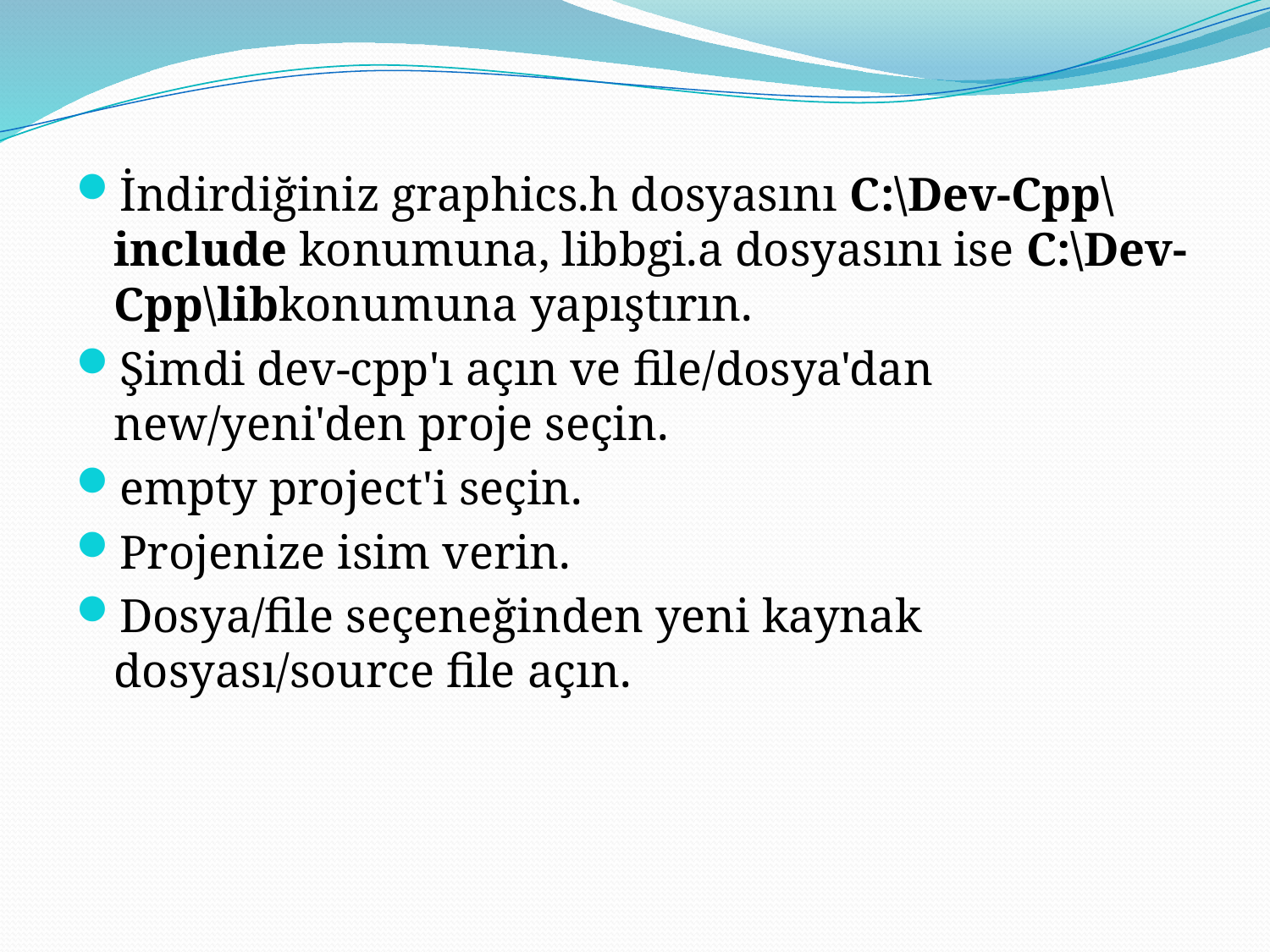

İndirdiğiniz graphics.h dosyasını C:\Dev-Cpp\include konumuna, libbgi.a dosyasını ise C:\Dev-Cpp\libkonumuna yapıştırın.
Şimdi dev-cpp'ı açın ve file/dosya'dan new/yeni'den proje seçin.
empty project'i seçin.
Projenize isim verin.
Dosya/file seçeneğinden yeni kaynak dosyası/source file açın.